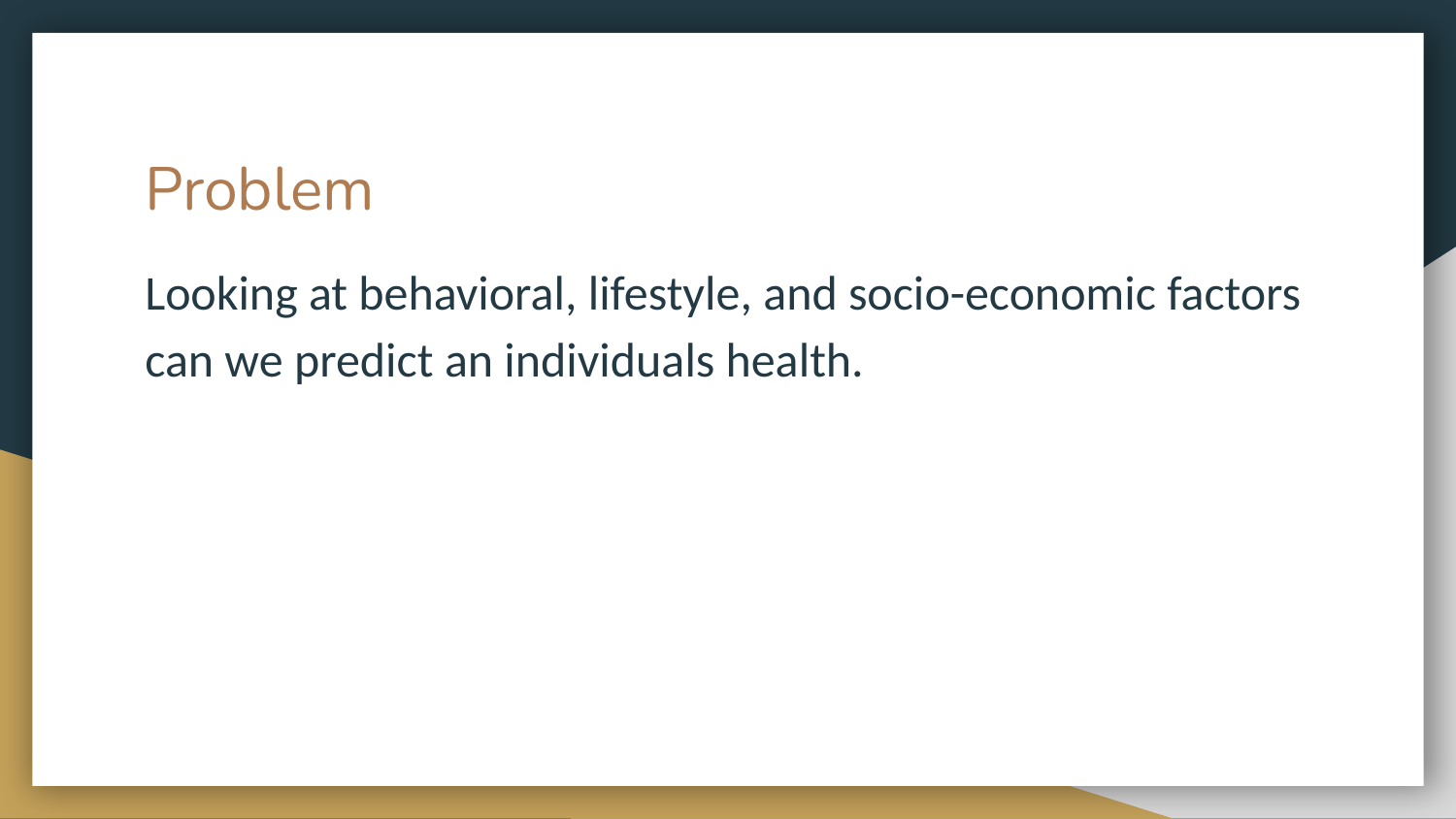

# Problem
Looking at behavioral, lifestyle, and socio-economic factors can we predict an individuals health.